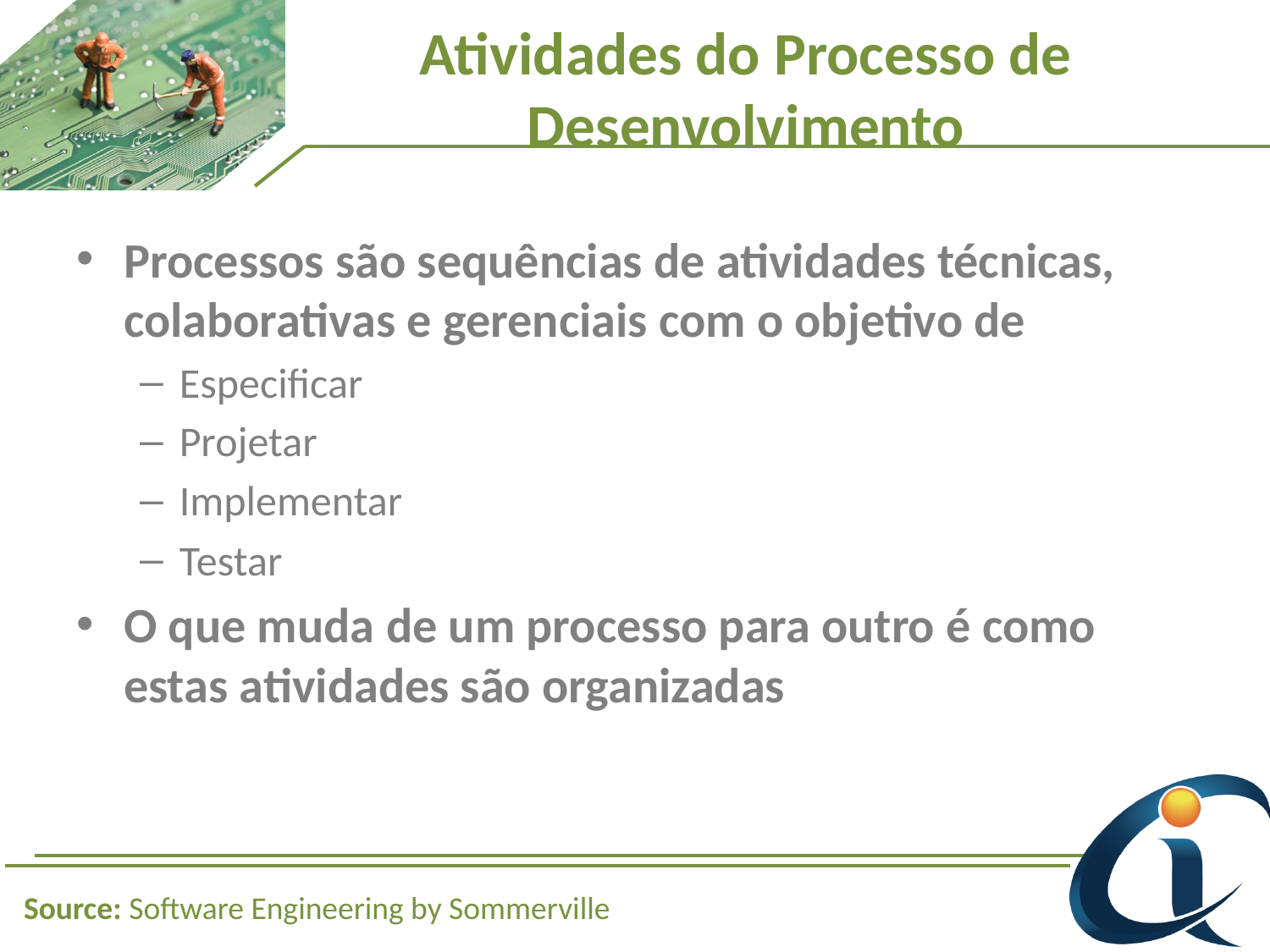

# Atividades do Processo de Desenvolvimento
Processos são sequências de atividades técnicas, colaborativas e gerenciais com o objetivo de
Especificar
Projetar
Implementar
Testar
O que muda de um processo para outro é como estas atividades são organizadas